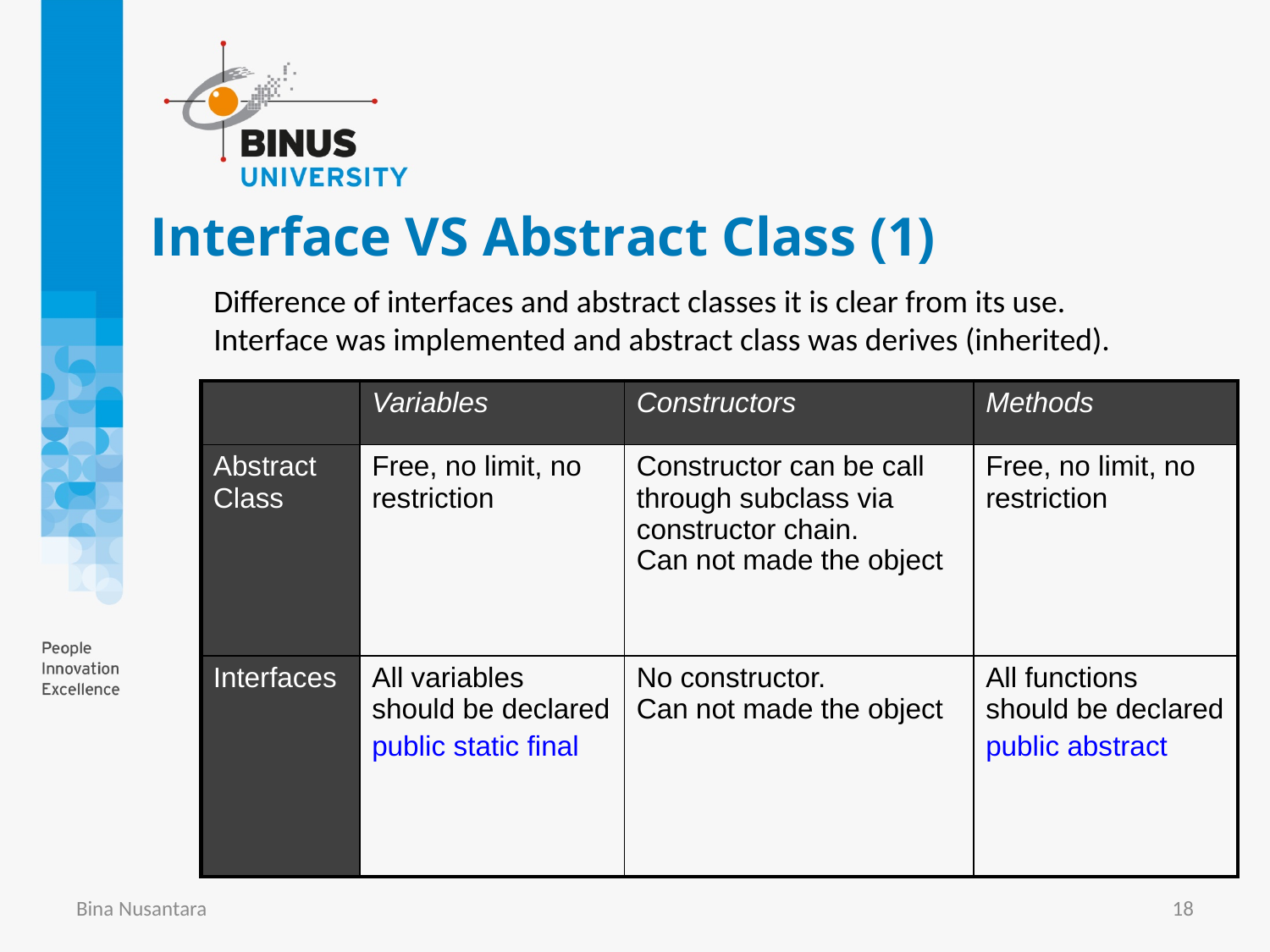

# Interface VS Abstract Class (1)
Difference of interfaces and abstract classes it is clear from its use. Interface was implemented and abstract class was derives (inherited).
|  | Variables | Constructors | Methods |
| --- | --- | --- | --- |
| Abstract Class | Free, no limit, no restriction | Constructor can be call through subclass via constructor chain. Can not made the object | Free, no limit, no restriction |
| Interfaces | All variables should be declared public static final | No constructor. Can not made the object | All functions should be declared public abstract |
Bina Nusantara
18